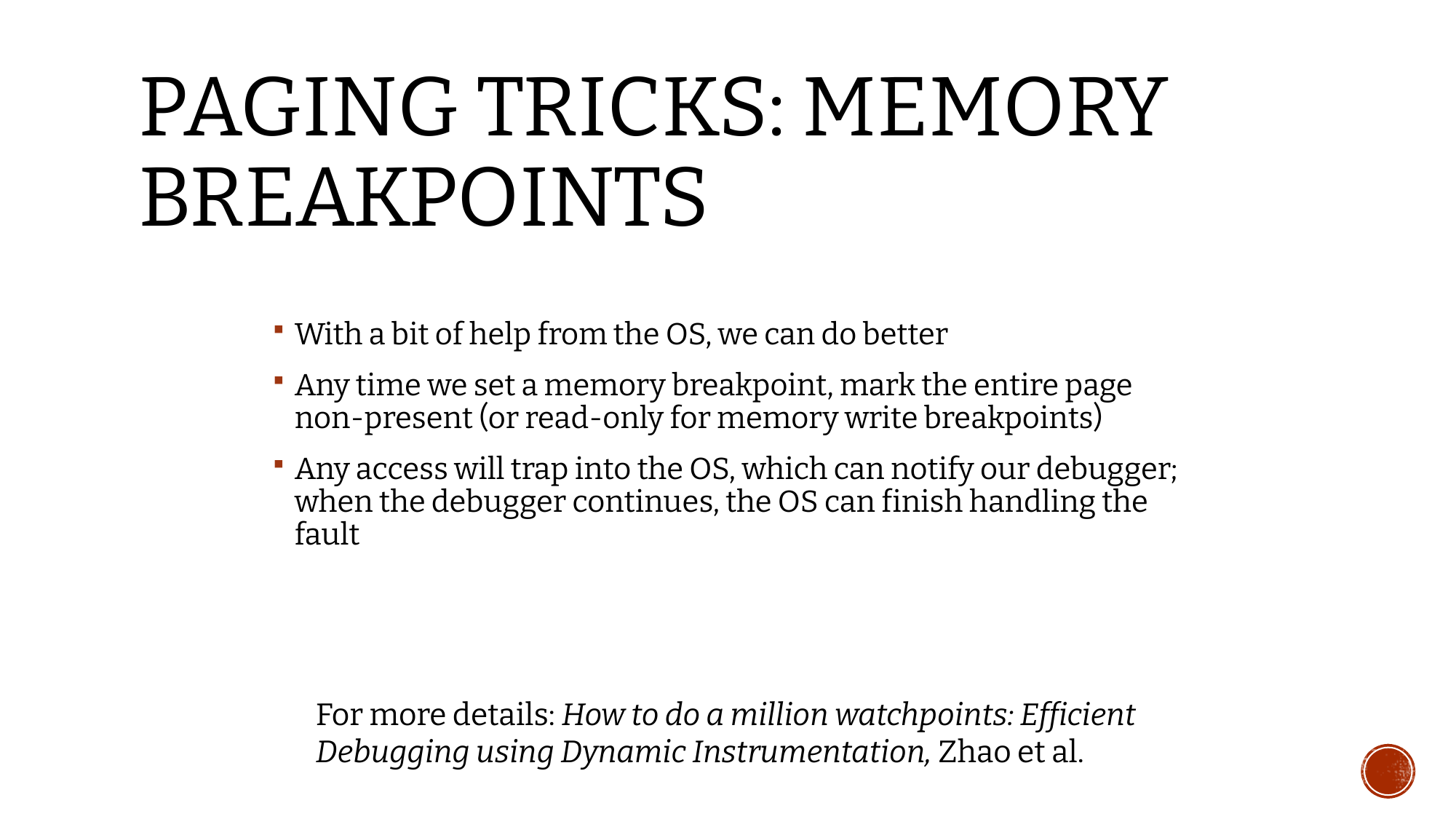

# Paging Tricks: Memory Breakpoints
With a bit of help from the OS, we can do better
Any time we set a memory breakpoint, mark the entire page non-present (or read-only for memory write breakpoints)
Any access will trap into the OS, which can notify our debugger; when the debugger continues, the OS can finish handling the fault
For more details: How to do a million watchpoints: Efficient Debugging using Dynamic Instrumentation, Zhao et al.